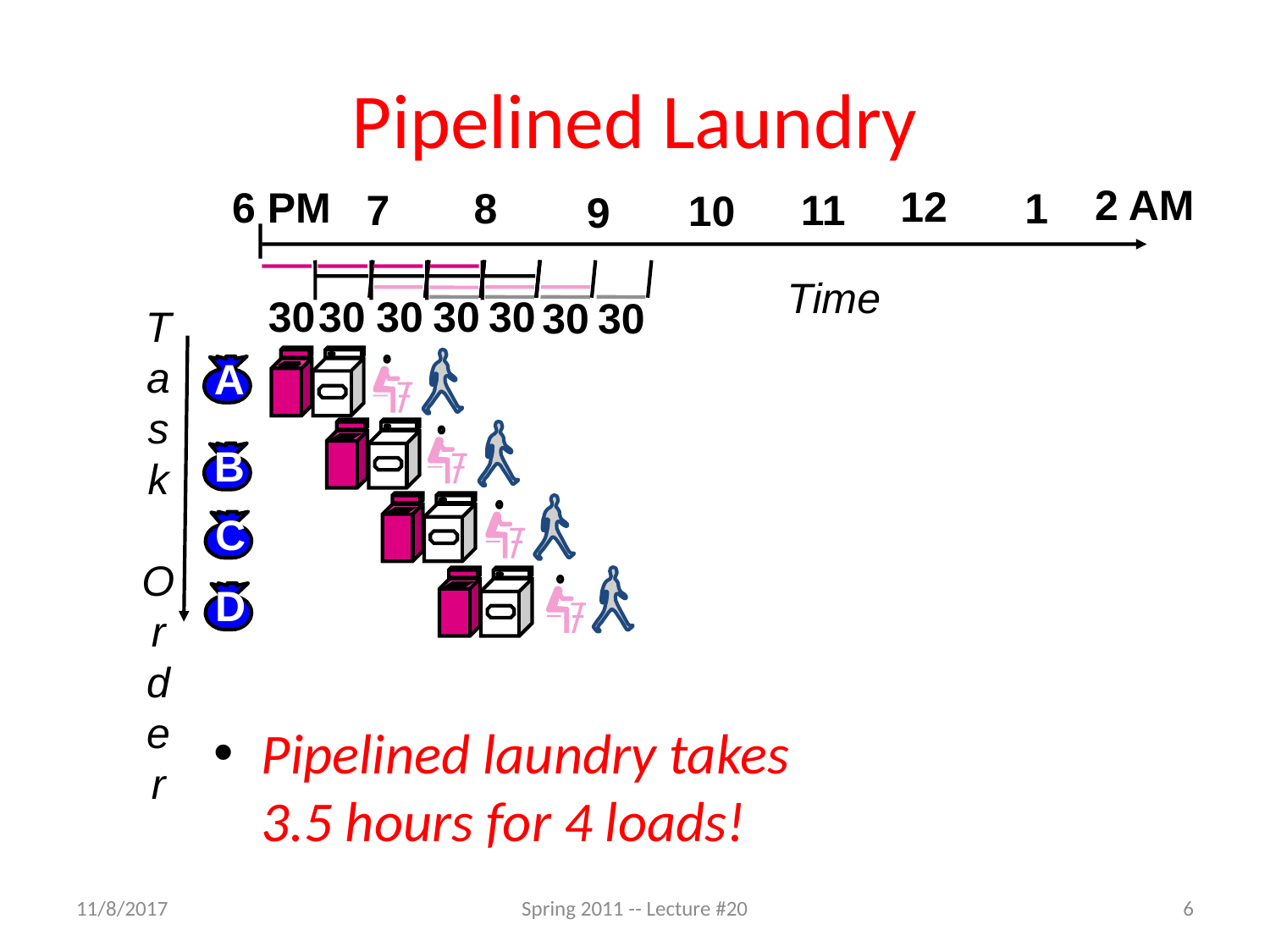

# Pipelined Laundry

Pipelined laundry takes
3.5 hours for 4 loads!
2 AM
12
6 PM
1
8
7
11
10
9

Time

30
30
30
30
30
30
30

T
a
s
k

O
r
d
e
r

A

B

C

D

11/8/2017
Spring 2011 -- Lecture #20
6